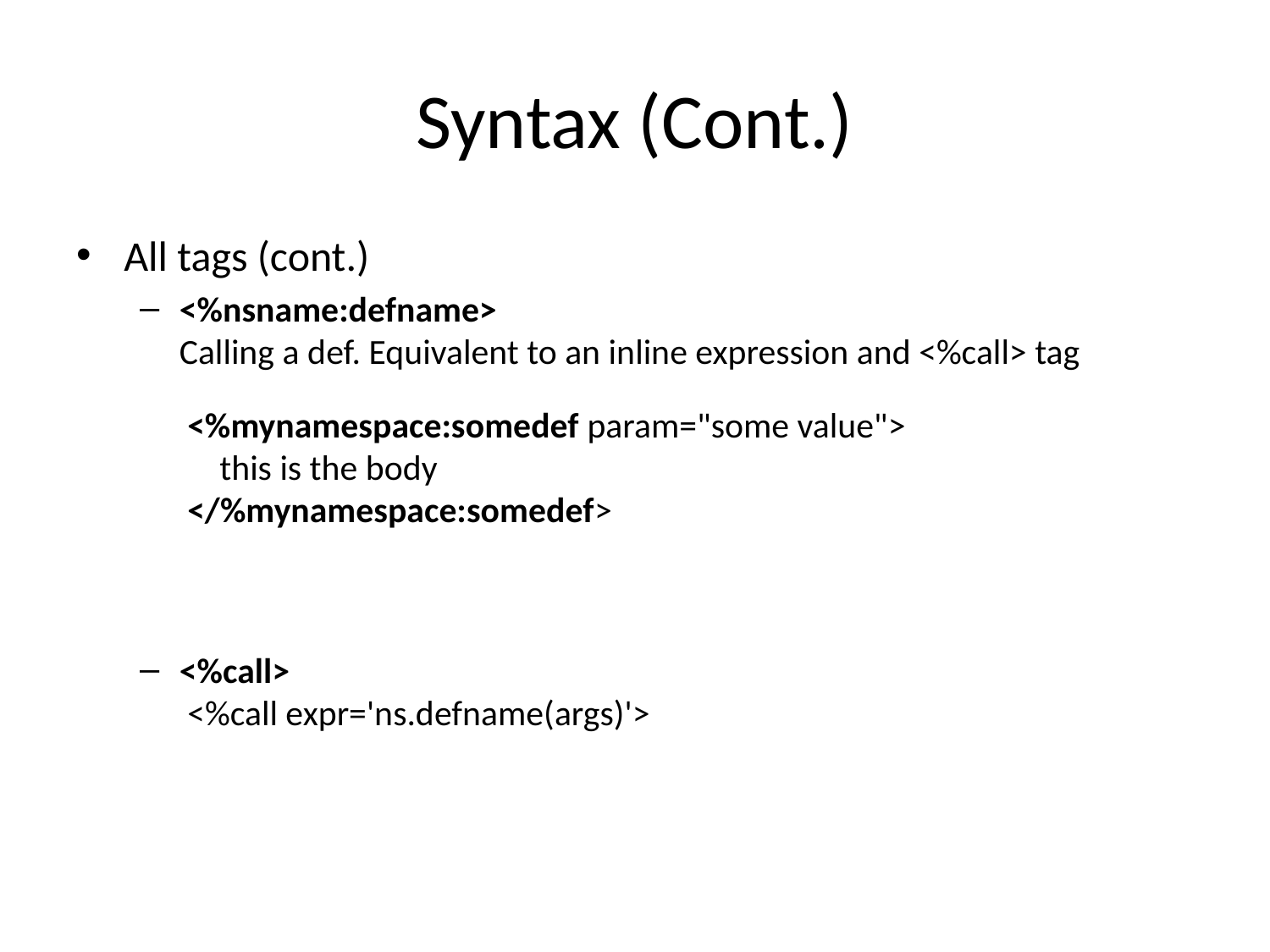

# Syntax (Cont.)
All tags (cont.)
<%nsname:defname>
Calling a def. Equivalent to an inline expression and <%call> tag

<%call>
 <%call expr='ns.defname(args)'>

<%mynamespace:somedef param="some value">
    this is the body
</%mynamespace:somedef>